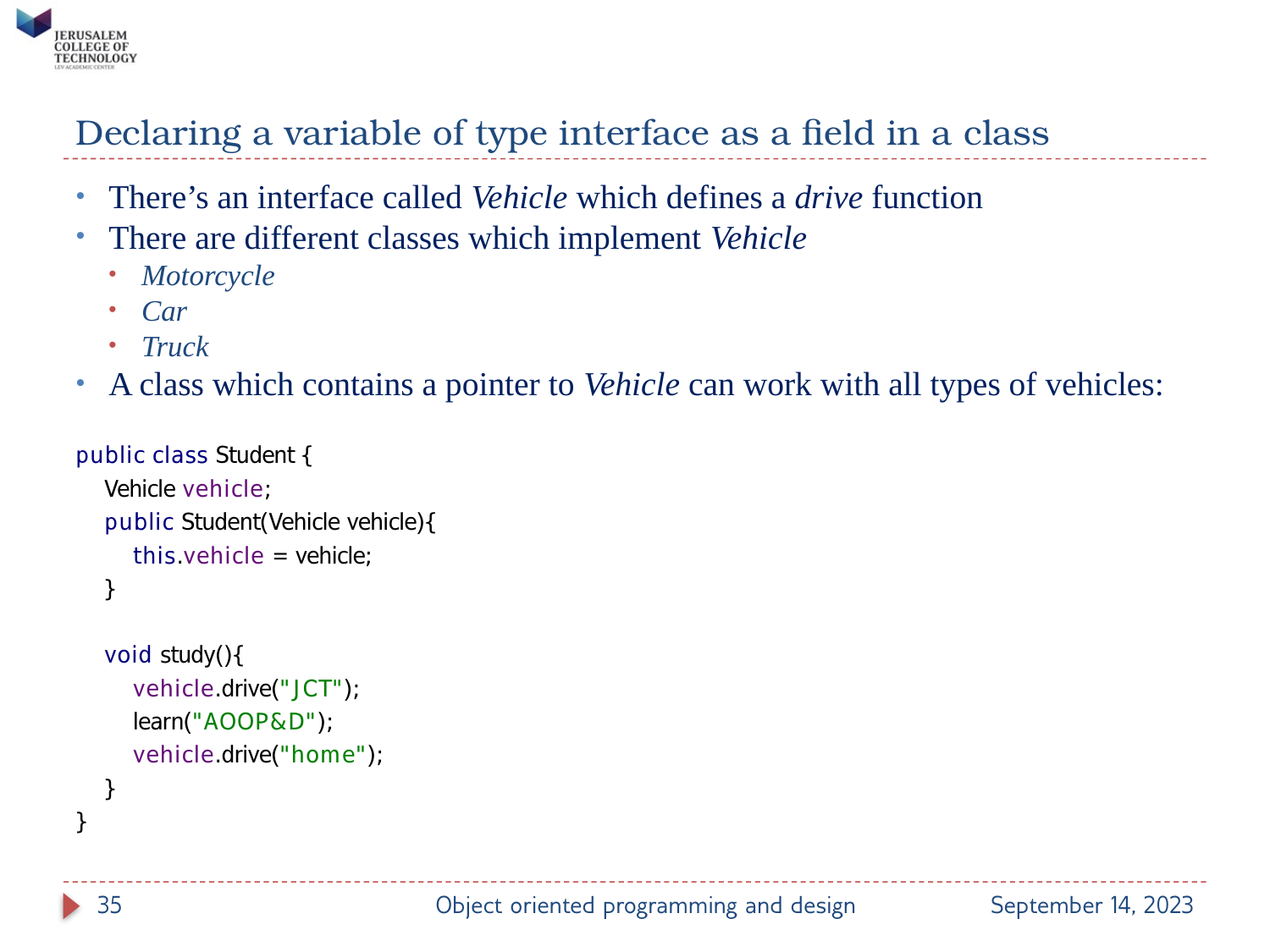

# Declaring a variable of type interface as a field in a class
There’s an interface called Vehicle which defines a drive function
There are different classes which implement Vehicle
Motorcycle
Car
Truck
A class which contains a pointer to Vehicle can work with all types of vehicles:

public class Student {
    Vehicle vehicle;
    public Student(Vehicle vehicle){
        this.vehicle = vehicle;
    }
    void study(){
        vehicle.drive("JCT");
        learn("AOOP&D");
        vehicle.drive("home");
    }
}

35
Object oriented programming and design
September 14, 2023